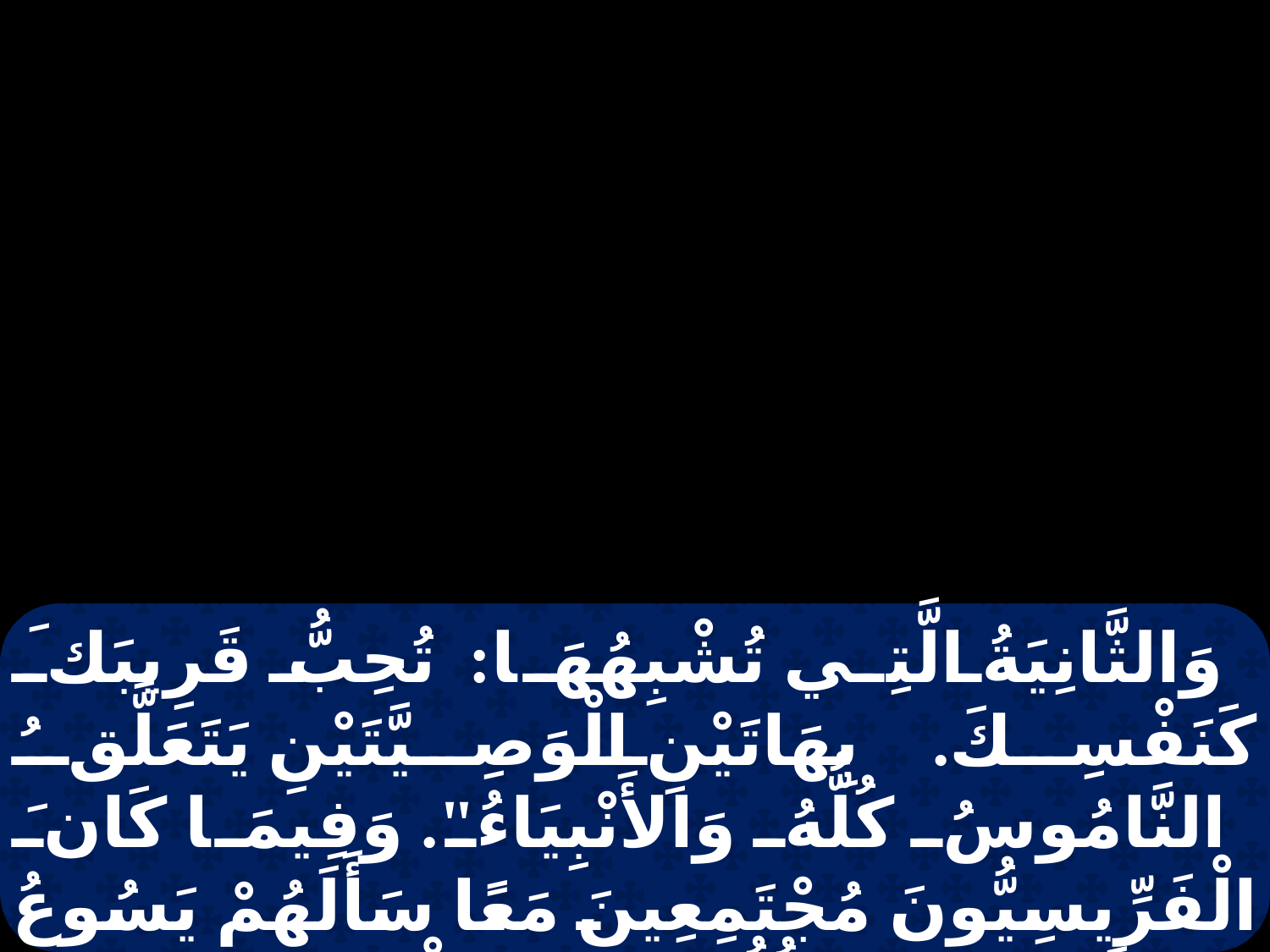

وَالثَّانِيَةُ الَّتِي تُشْبِهُهَا: تُحِبُّ قَرِيبَكَ كَنَفْسِكَ. بِهَاتَيْنِ الْوَصِيَّتَيْنِ يَتَعَلَّقُ النَّامُوسُ كُلُّهُ وَالأَنْبِيَاءُ". وَفِيمَا كَانَ الْفَرِّيسِيُّونَ مُجْتَمِعِينَ مَعًا سَأَلَهُمْ يَسُوعُ قَائِلاً: "مَاذَا تَظُنُّونَ فِي الْمَسِيحِ؟ ابْنُ مَنْ هُوَ؟". قَالُوا لَهُ: "ابْنُ دَاوُدَ".